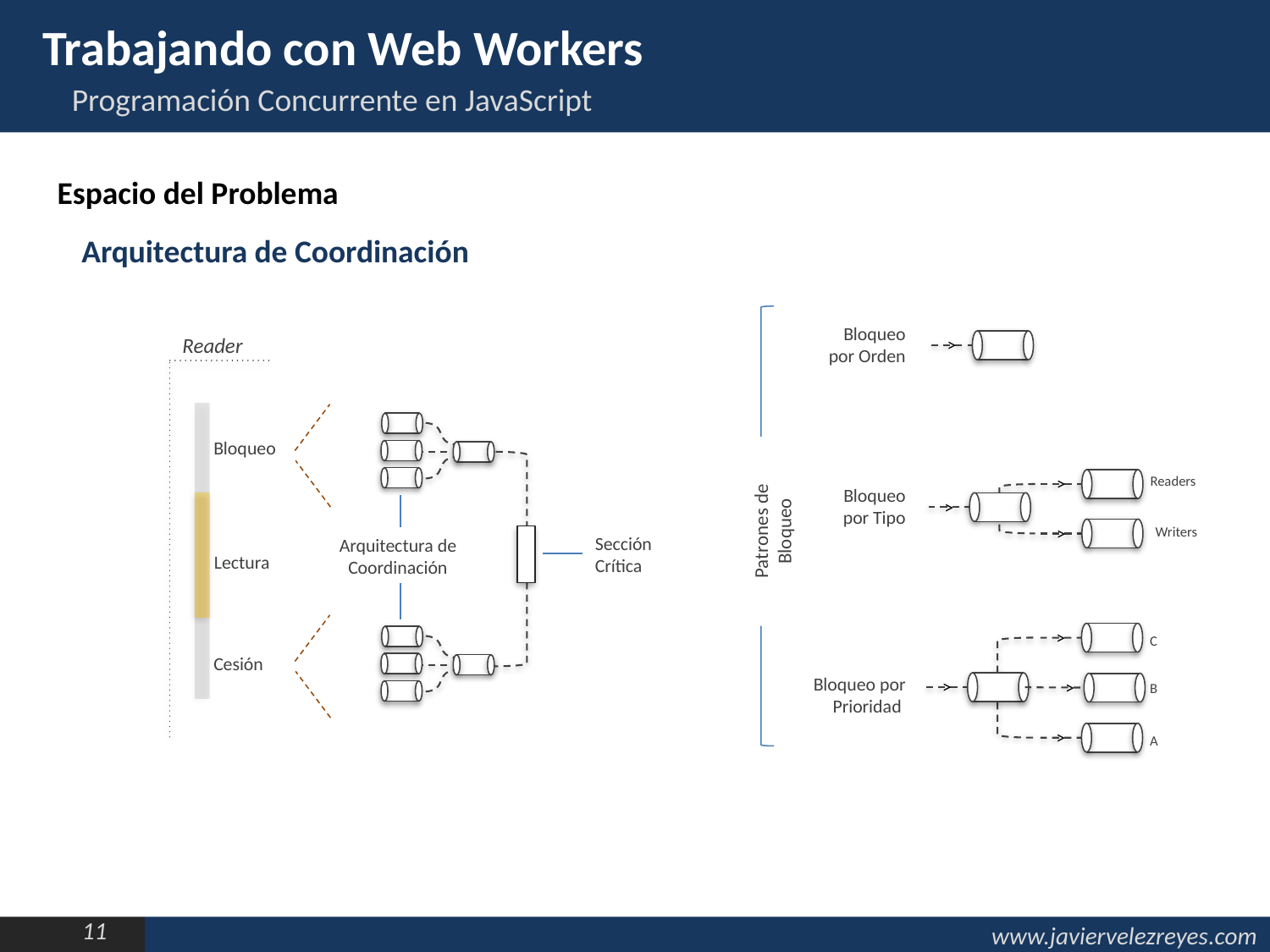

Trabajando con Web Workers
Programación Concurrente en JavaScript
Espacio del Problema
Arquitectura de Coordinación
Bloqueo por Orden
Reader
Bloqueo
Lectura
Cesión

>

Sección Crítica
Arquitectura de Coordinación

>
Readers

>

>
Writers
Bloqueo por Tipo

Patrones de Bloqueo

>
C

>
Bloqueo por Prioridad

>
B

>
A